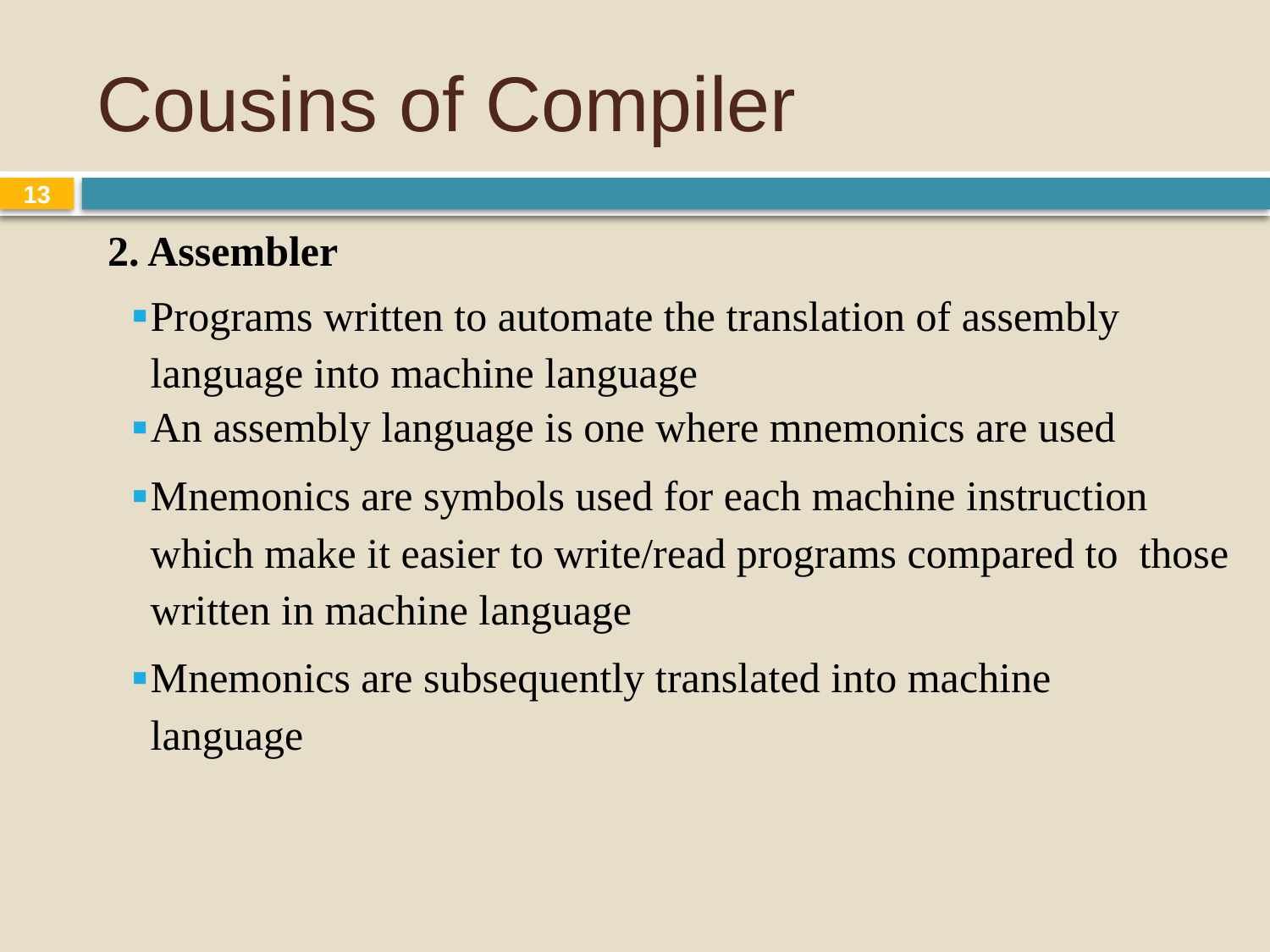

# Cousins of Compiler
13
2. Assembler
Programs written to automate the translation of assembly  language into machine language
An assembly language is one where mnemonics are used
Mnemonics are symbols used for each machine instruction  which make it easier to write/read programs compared to  those written in machine language
Mnemonics are subsequently translated into machine  language